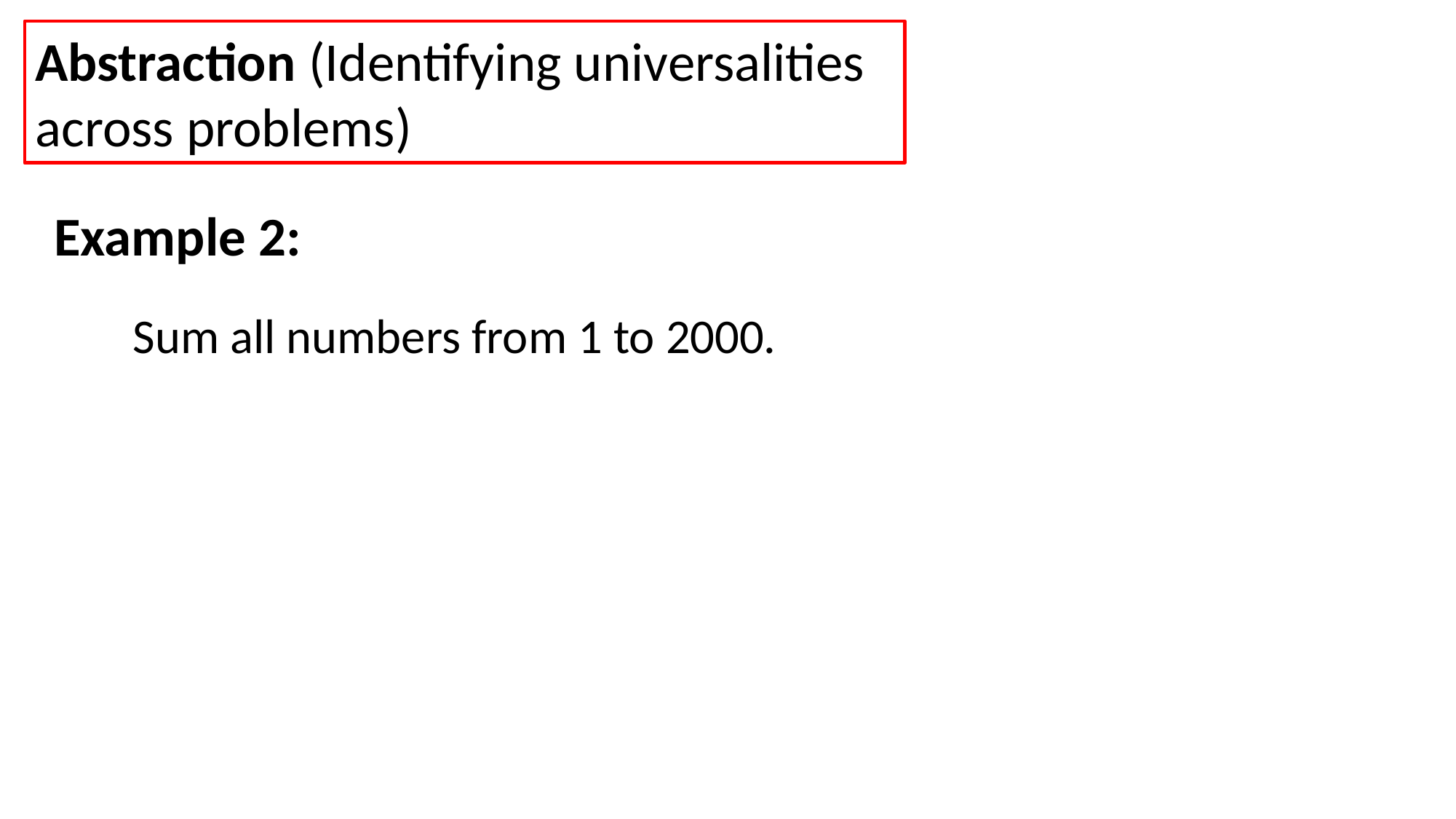

Abstraction (Identifying universalities across problems)
Example 2:
Sum all numbers from 1 to 2000.